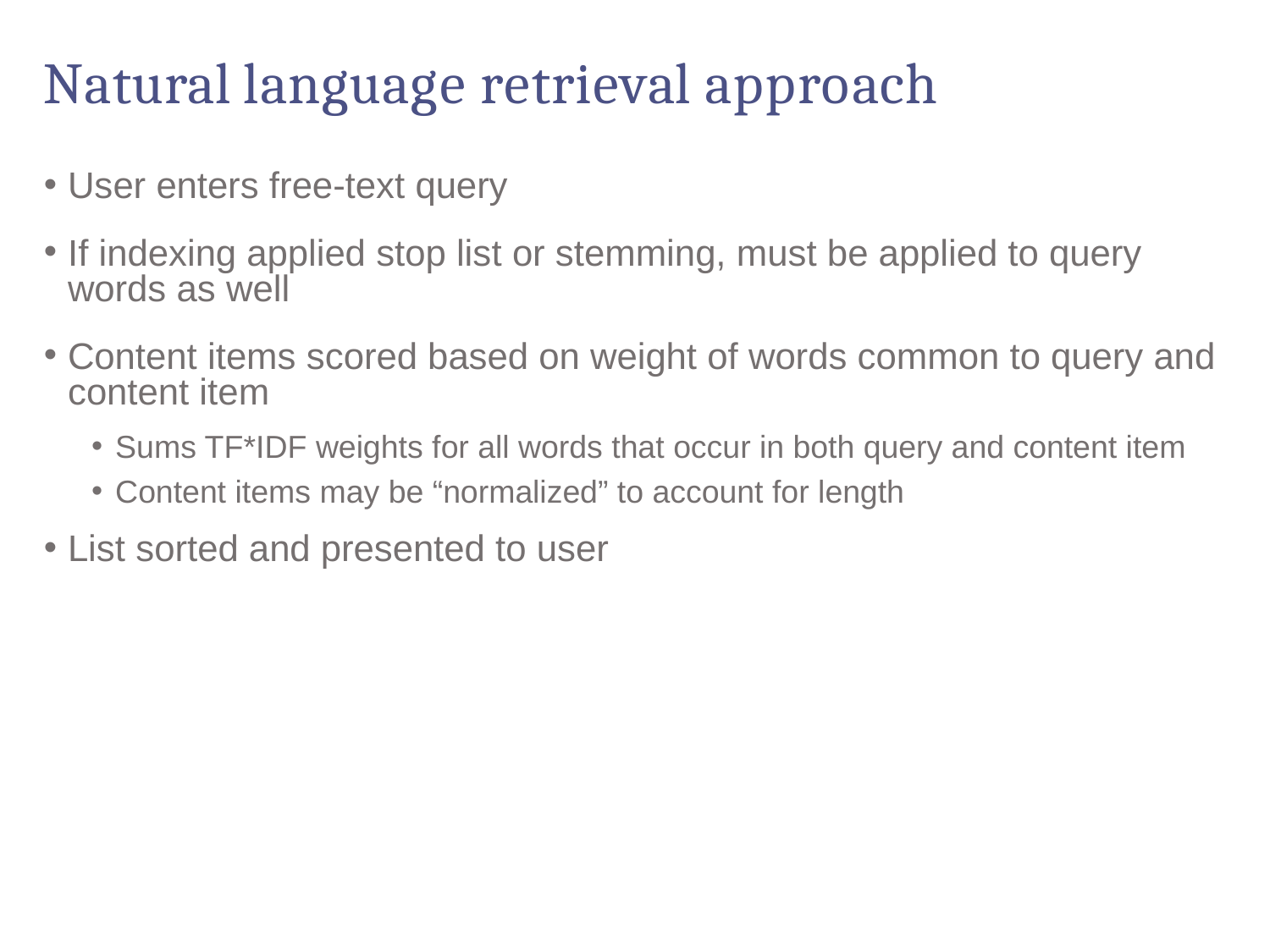

# Natural language retrieval approach
User enters free-text query
If indexing applied stop list or stemming, must be applied to query words as well
Content items scored based on weight of words common to query and content item
Sums TF*IDF weights for all words that occur in both query and content item
Content items may be “normalized” to account for length
List sorted and presented to user